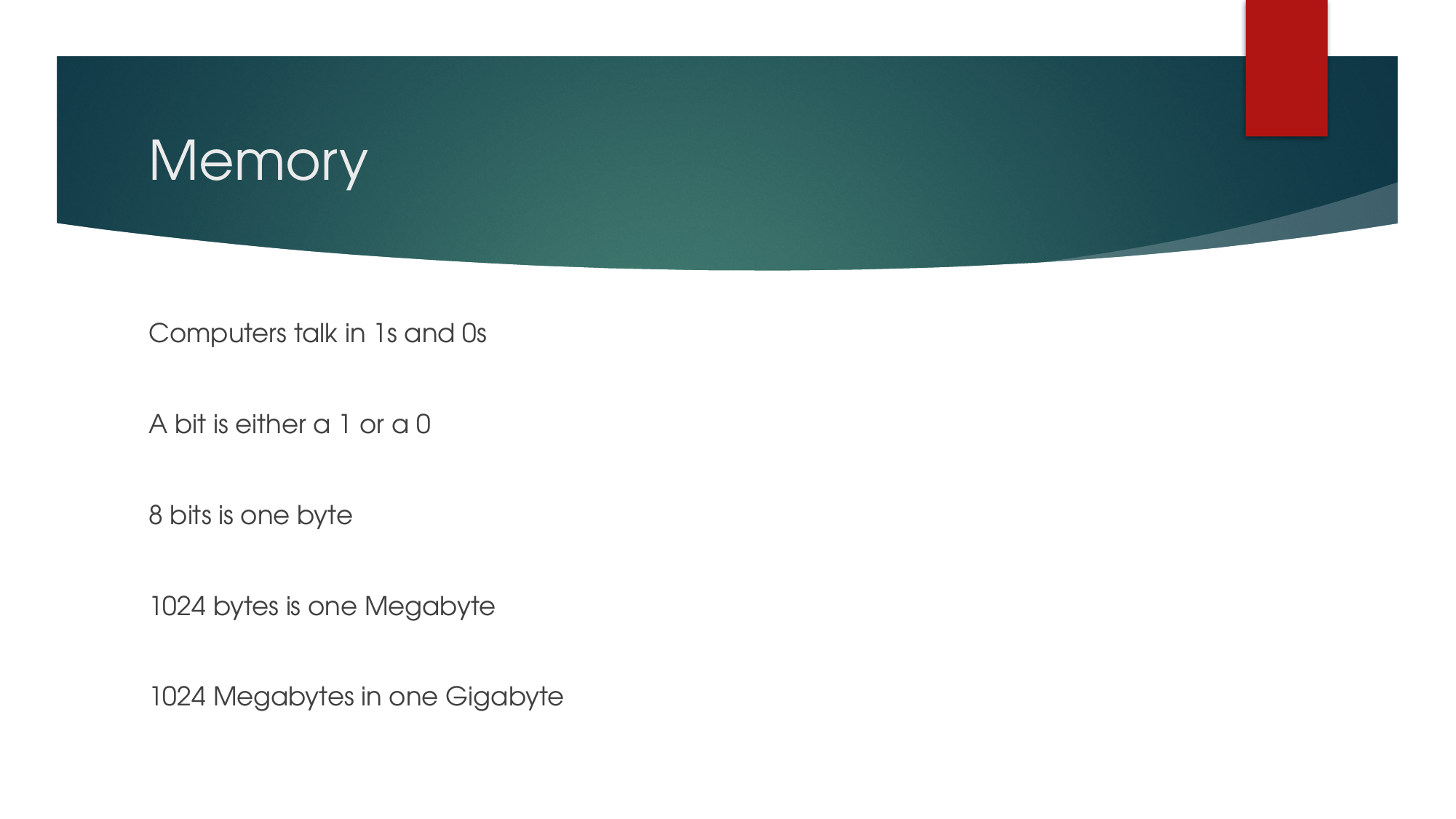

# Memory
Computers talk in 1s and 0s

A bit is either a 1 or a 0

8 bits is one byte

1024 bytes is one Megabyte

1024 Megabytes in one Gigabyte